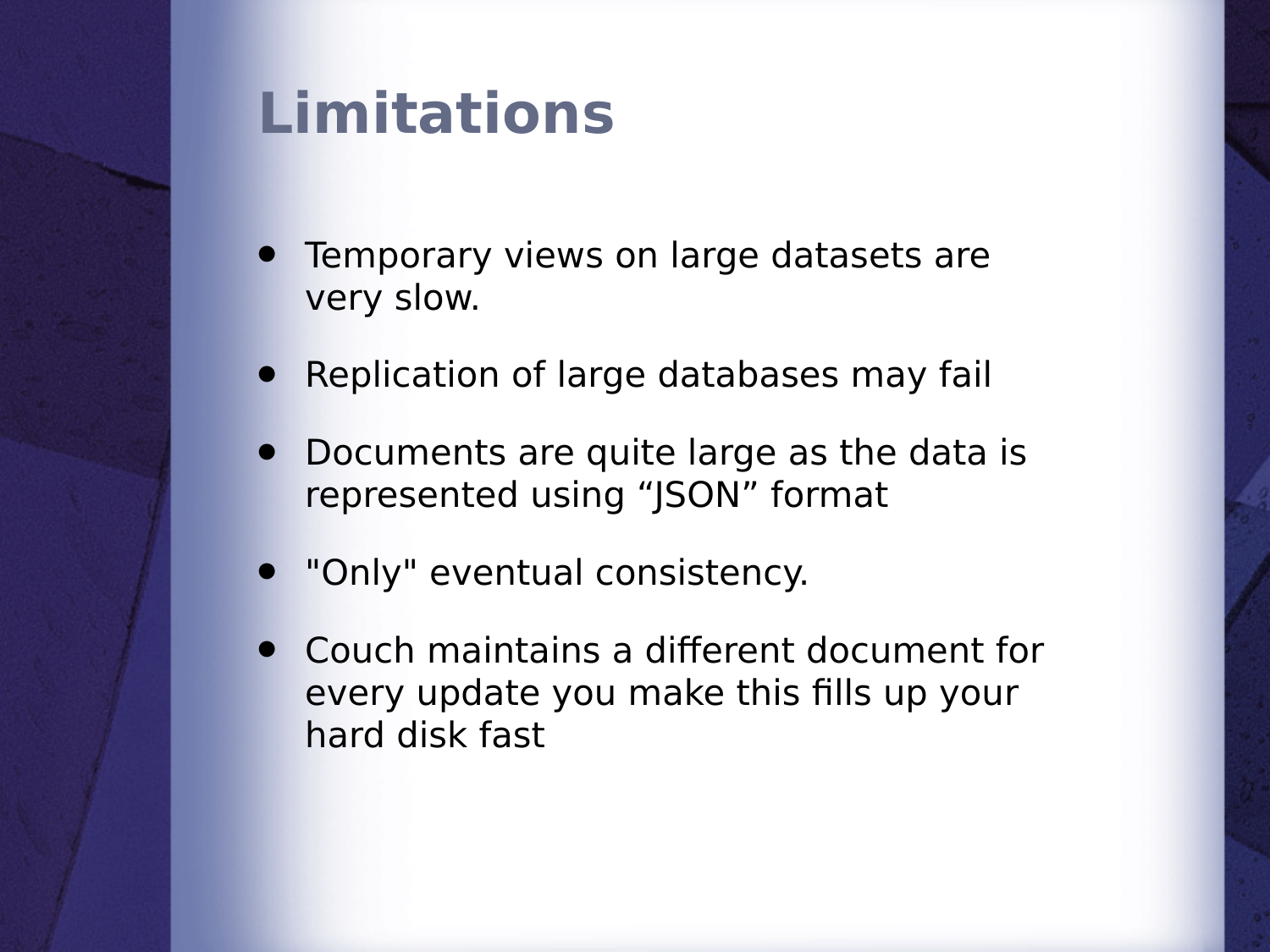

# Limitations
Temporary views on large datasets are very slow.
Replication of large databases may fail
Documents are quite large as the data is represented using “JSON” format
"Only" eventual consistency.
Couch maintains a different document for every update you make this fills up your hard disk fast